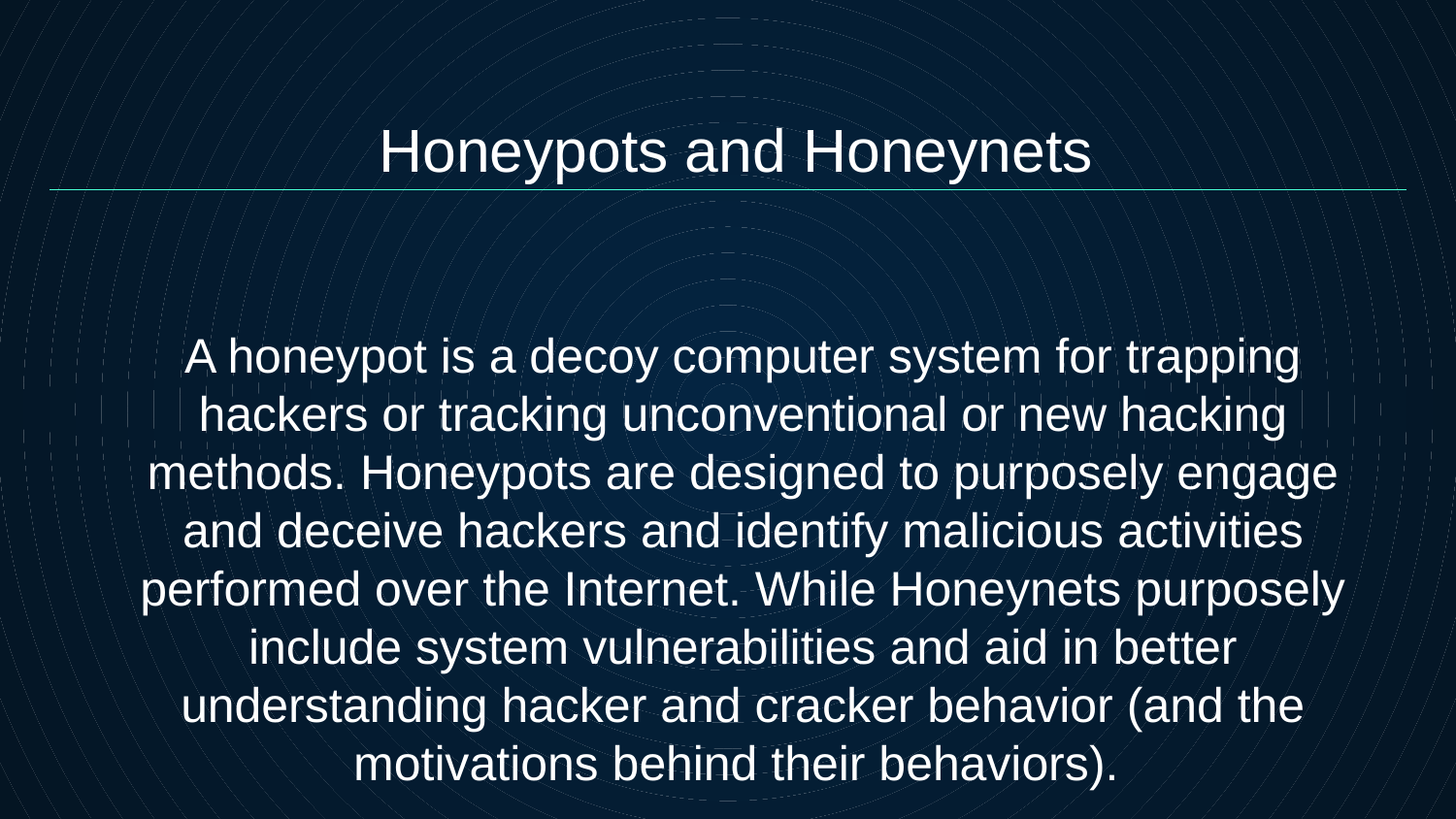

Honeypots and Honeynets
A honeypot is a decoy computer system for trapping hackers or tracking unconventional or new hacking methods. Honeypots are designed to purposely engage and deceive hackers and identify malicious activities performed over the Internet. While Honeynets purposely include system vulnerabilities and aid in better understanding hacker and cracker behavior (and the motivations behind their behaviors).